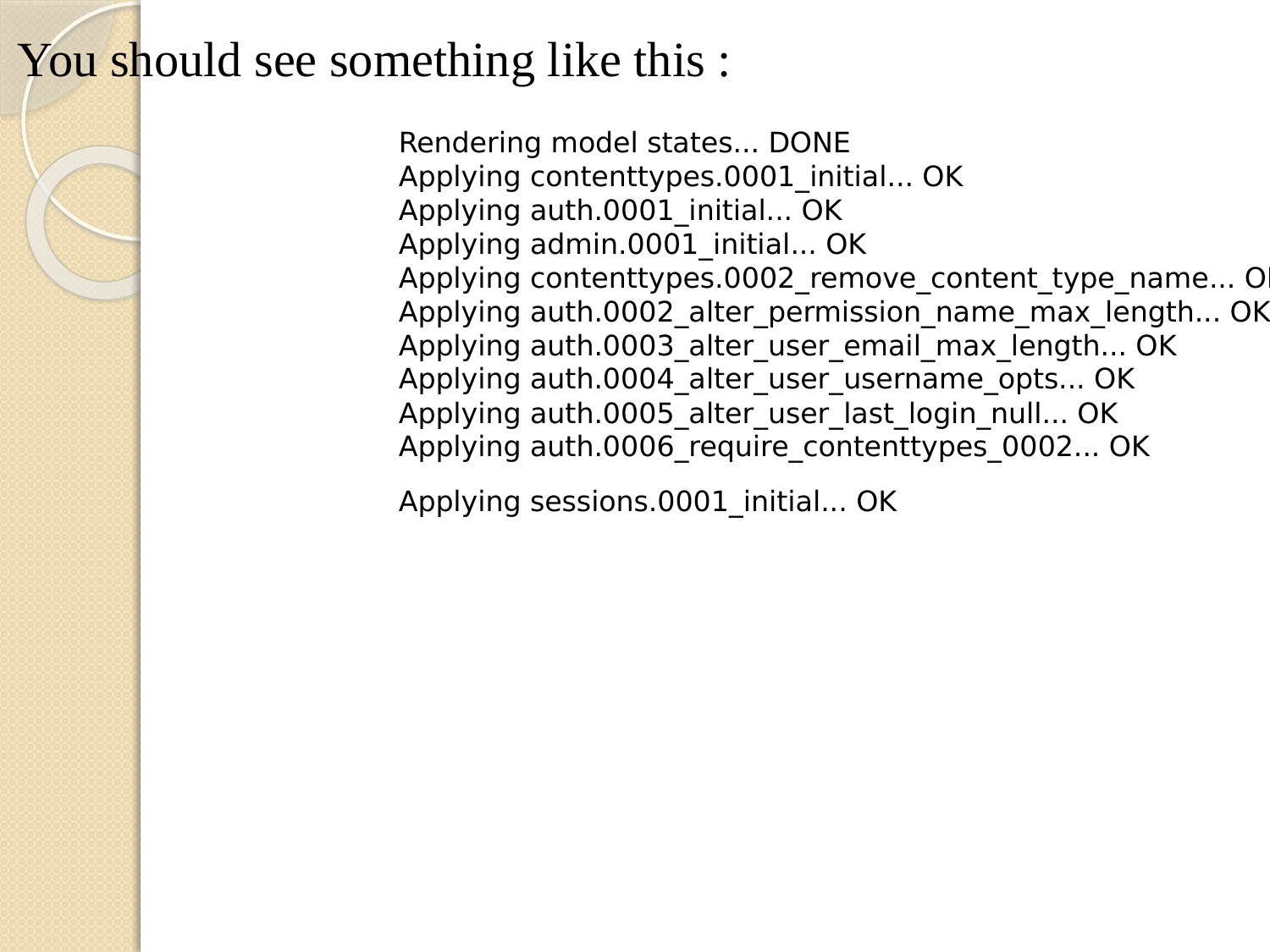

You should see something like this :

			Rendering model states... DONE
			Applying contenttypes.0001_initial... OK
			Applying auth.0001_initial... OK
			Applying admin.0001_initial... OK
			Applying contenttypes.0002_remove_content_type_name... OK
			Applying auth.0002_alter_permission_name_max_length... OK
			Applying auth.0003_alter_user_email_max_length... OK
			Applying auth.0004_alter_user_username_opts... OK
			Applying auth.0005_alter_user_last_login_null... OK
			Applying auth.0006_require_contenttypes_0002... OK
			Applying sessions.0001_initial... OK